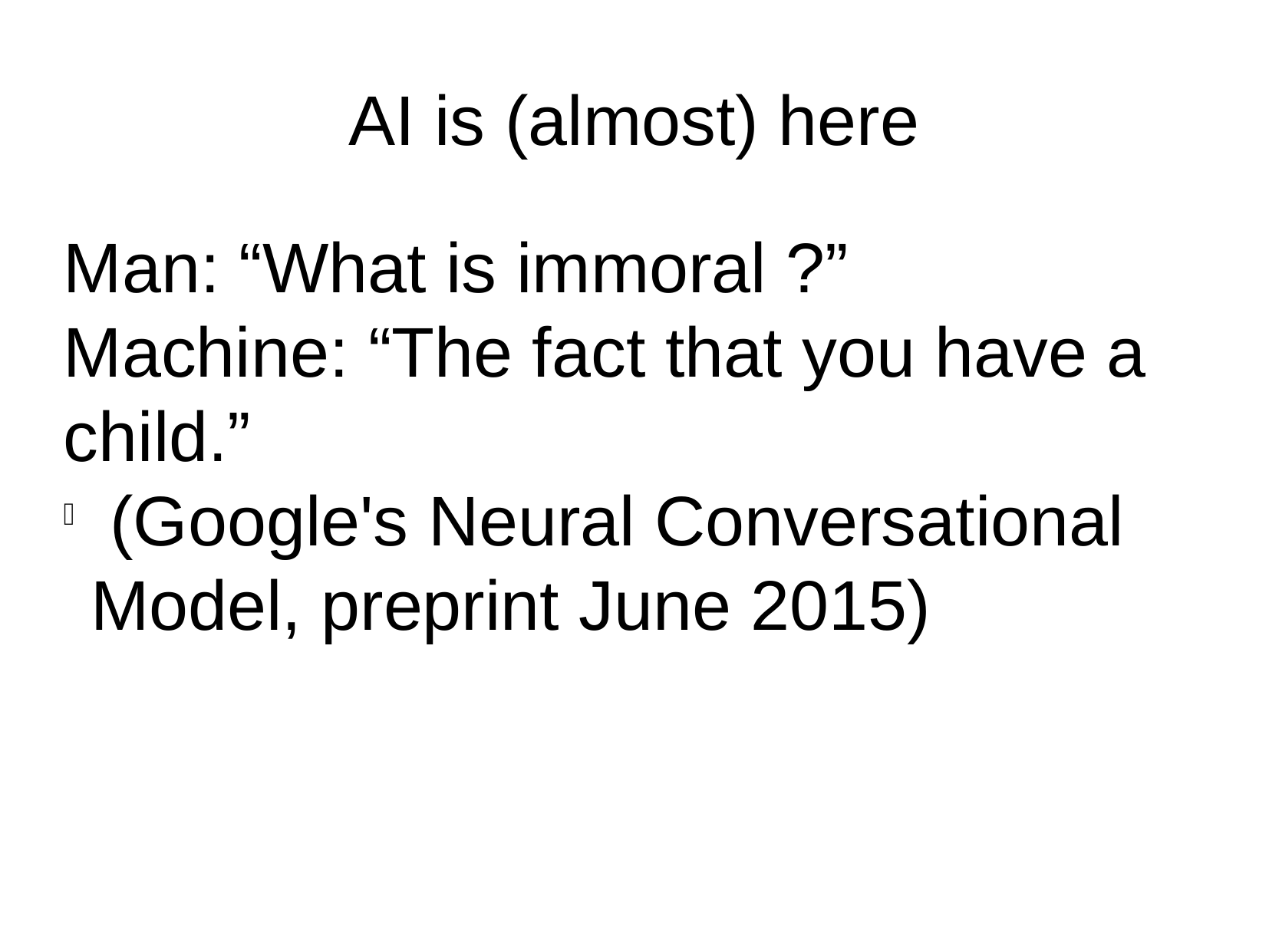

AI is (almost) here
Man: “What is immoral ?”
Machine: “The fact that you have a child.”
 (Google's Neural Conversational Model, preprint June 2015)